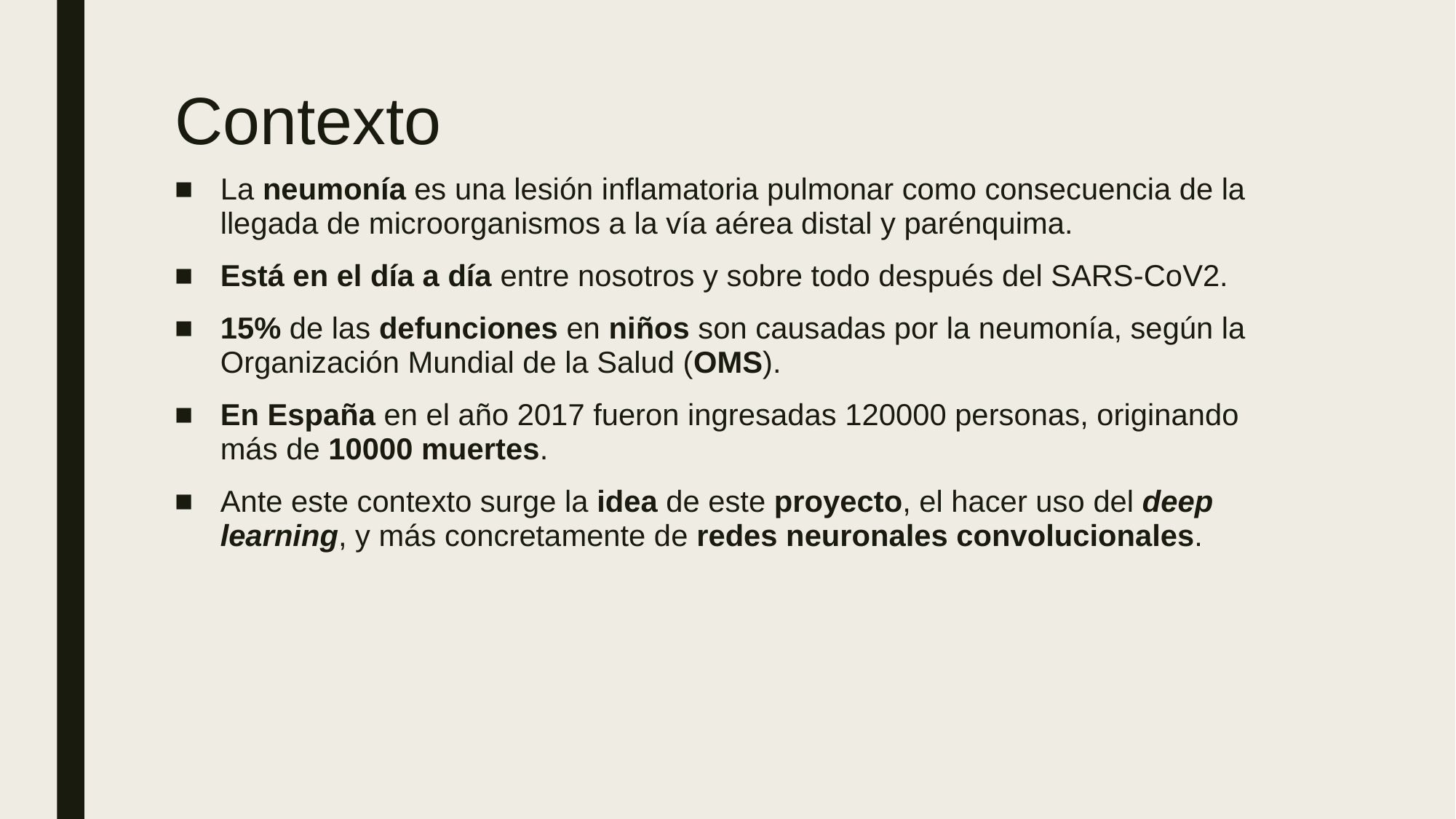

# Contexto
La neumonía es una lesión inflamatoria pulmonar como consecuencia de la llegada de microorganismos a la vía aérea distal y parénquima.
Está en el día a día entre nosotros y sobre todo después del SARS-CoV2.
15% de las defunciones en niños son causadas por la neumonía, según la Organización Mundial de la Salud (OMS).
En España en el año 2017 fueron ingresadas 120000 personas, originando más de 10000 muertes.
Ante este contexto surge la idea de este proyecto, el hacer uso del deep learning, y más concretamente de redes neuronales convolucionales.